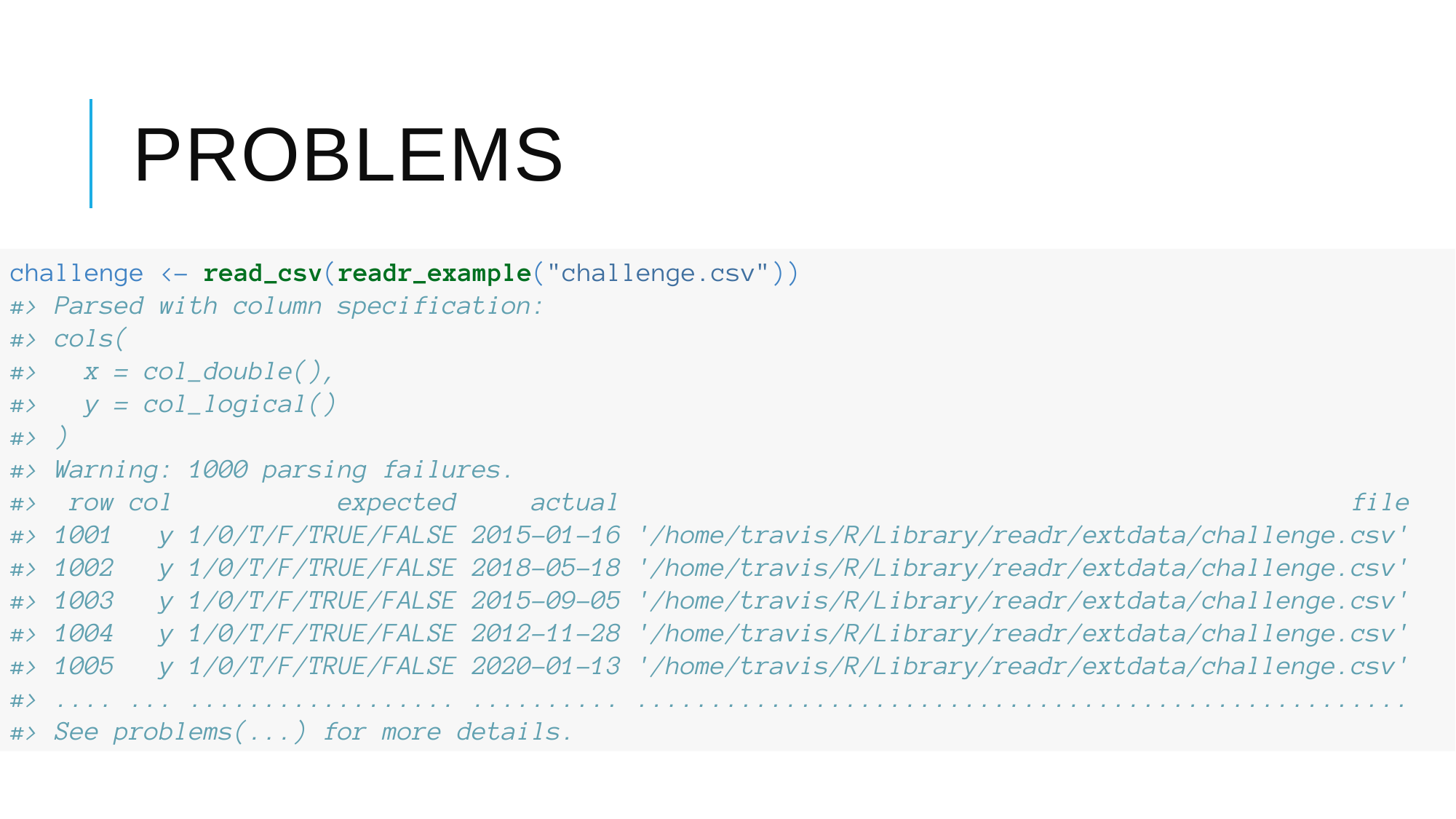

# Problems
challenge <- read_csv(readr_example("challenge.csv"))
#> Parsed with column specification:
#> cols(
#>   x = col_double(),
#>   y = col_logical()
#> )
#> Warning: 1000 parsing failures.
#>  row col           expected     actual                                                 file
#> 1001   y 1/0/T/F/TRUE/FALSE 2015-01-16 '/home/travis/R/Library/readr/extdata/challenge.csv'
#> 1002   y 1/0/T/F/TRUE/FALSE 2018-05-18 '/home/travis/R/Library/readr/extdata/challenge.csv'
#> 1003   y 1/0/T/F/TRUE/FALSE 2015-09-05 '/home/travis/R/Library/readr/extdata/challenge.csv'
#> 1004   y 1/0/T/F/TRUE/FALSE 2012-11-28 '/home/travis/R/Library/readr/extdata/challenge.csv'
#> 1005   y 1/0/T/F/TRUE/FALSE 2020-01-13 '/home/travis/R/Library/readr/extdata/challenge.csv'
#> .... ... .................. .......... ....................................................
#> See problems(...) for more details.